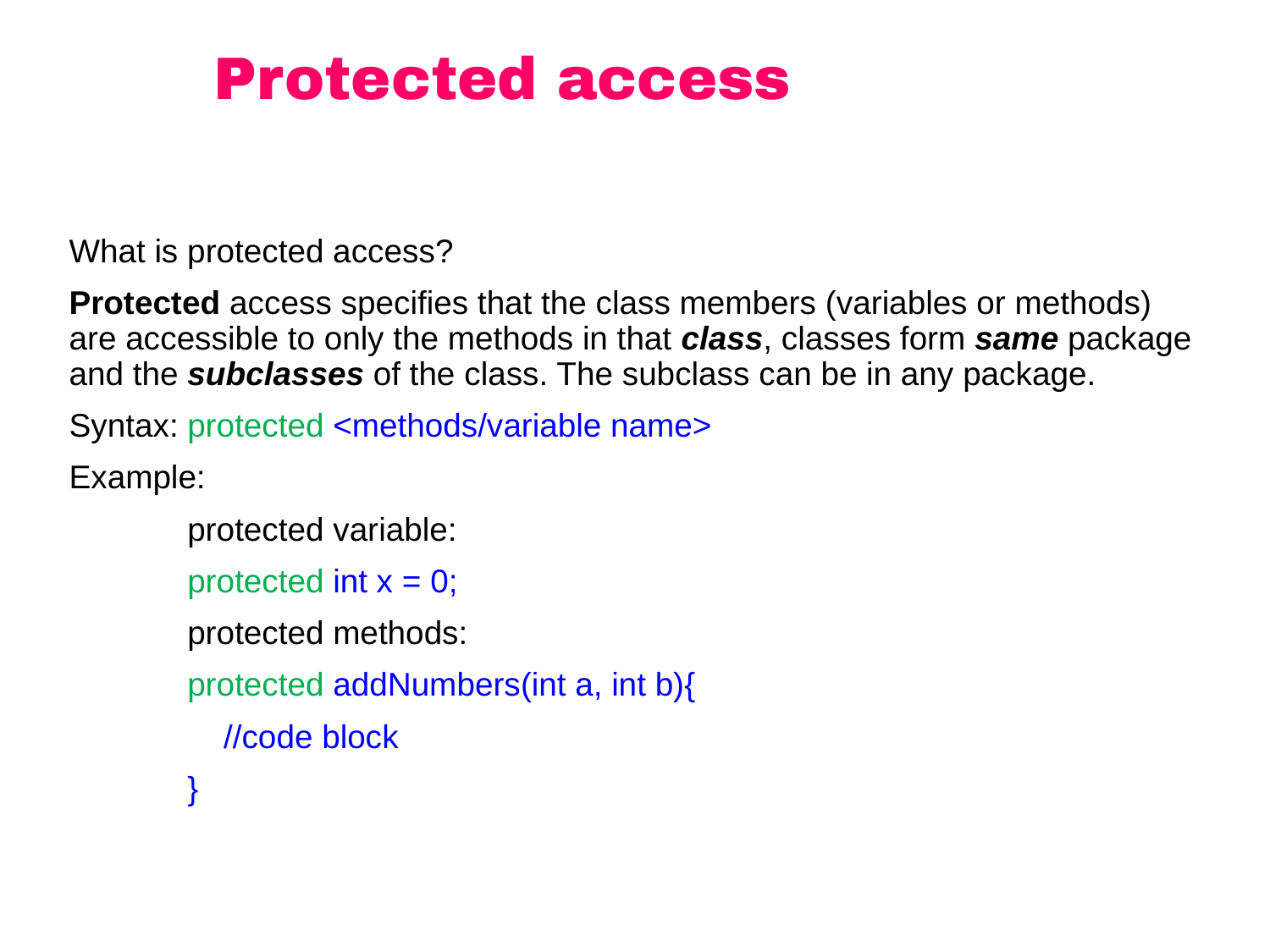

# Protected access
What is protected access?
Protected access specifies that the class members (variables or methods) are accessible to only the methods in that class, classes form same package and the subclasses of the class. The subclass can be in any package.
Syntax:	protected <methods/variable name>
Example:
	protected variable:
		protected int x = 0;
	protected methods:
		protected addNumbers(int a, int b){
		    //code block
		}